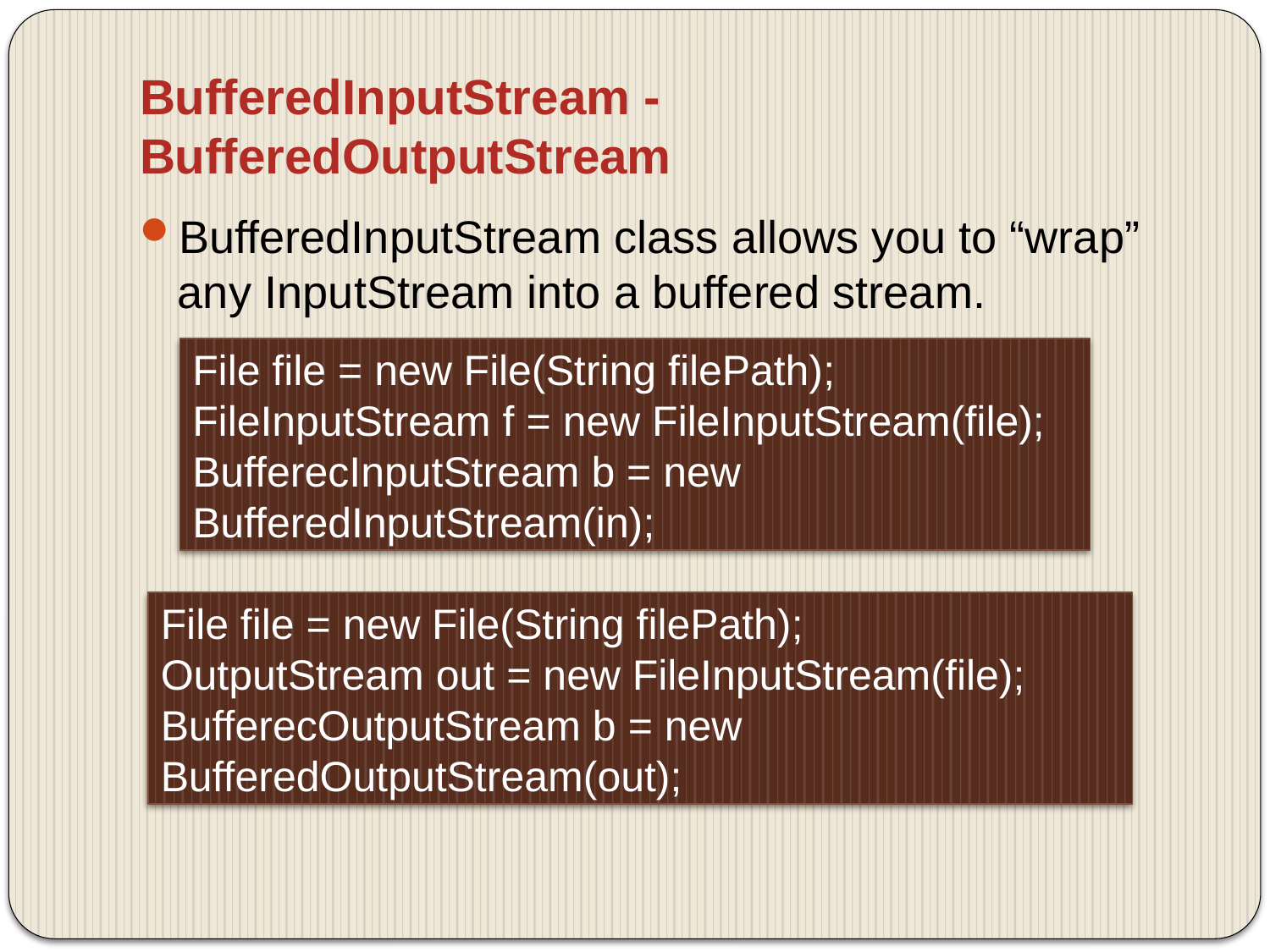

# BufferedInputStream - BufferedOutputStream
BufferedInputStream class allows you to “wrap” any InputStream into a buffered stream.

File file = new File(String filePath);
FileInputStream f = new FileInputStream(file);
BufferecInputStream b = new BufferedInputStream(in);
File file = new File(String filePath);
OutputStream out = new FileInputStream(file);
BufferecOutputStream b = new BufferedOutputStream(out);